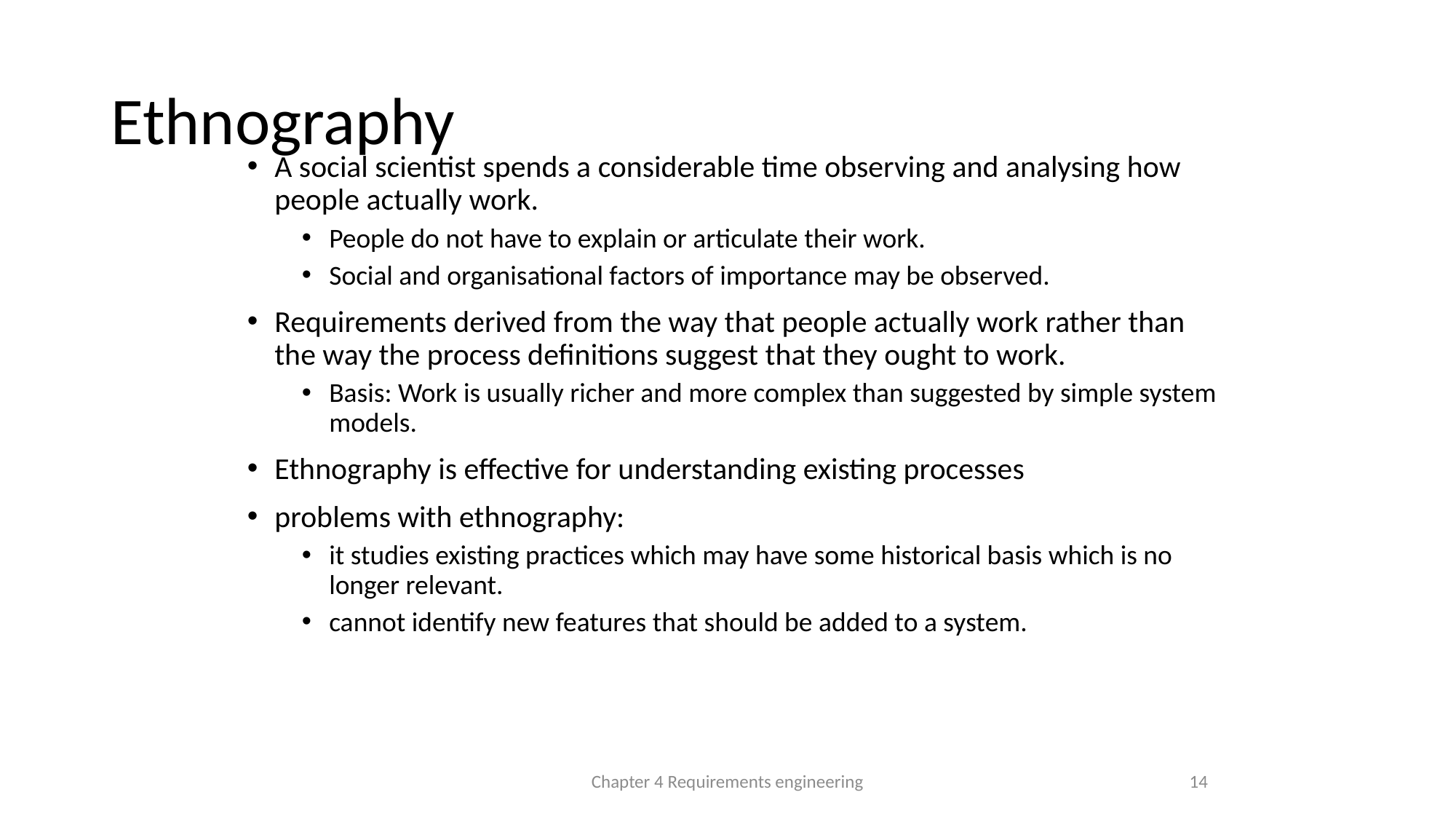

# Ethnography
A social scientist spends a considerable time observing and analysing how people actually work.
People do not have to explain or articulate their work.
Social and organisational factors of importance may be observed.
Requirements derived from the way that people actually work rather than the way the process definitions suggest that they ought to work.
Basis: Work is usually richer and more complex than suggested by simple system models.
Ethnography is effective for understanding existing processes
problems with ethnography:
it studies existing practices which may have some historical basis which is no longer relevant.
cannot identify new features that should be added to a system.
Chapter 4 Requirements engineering
14